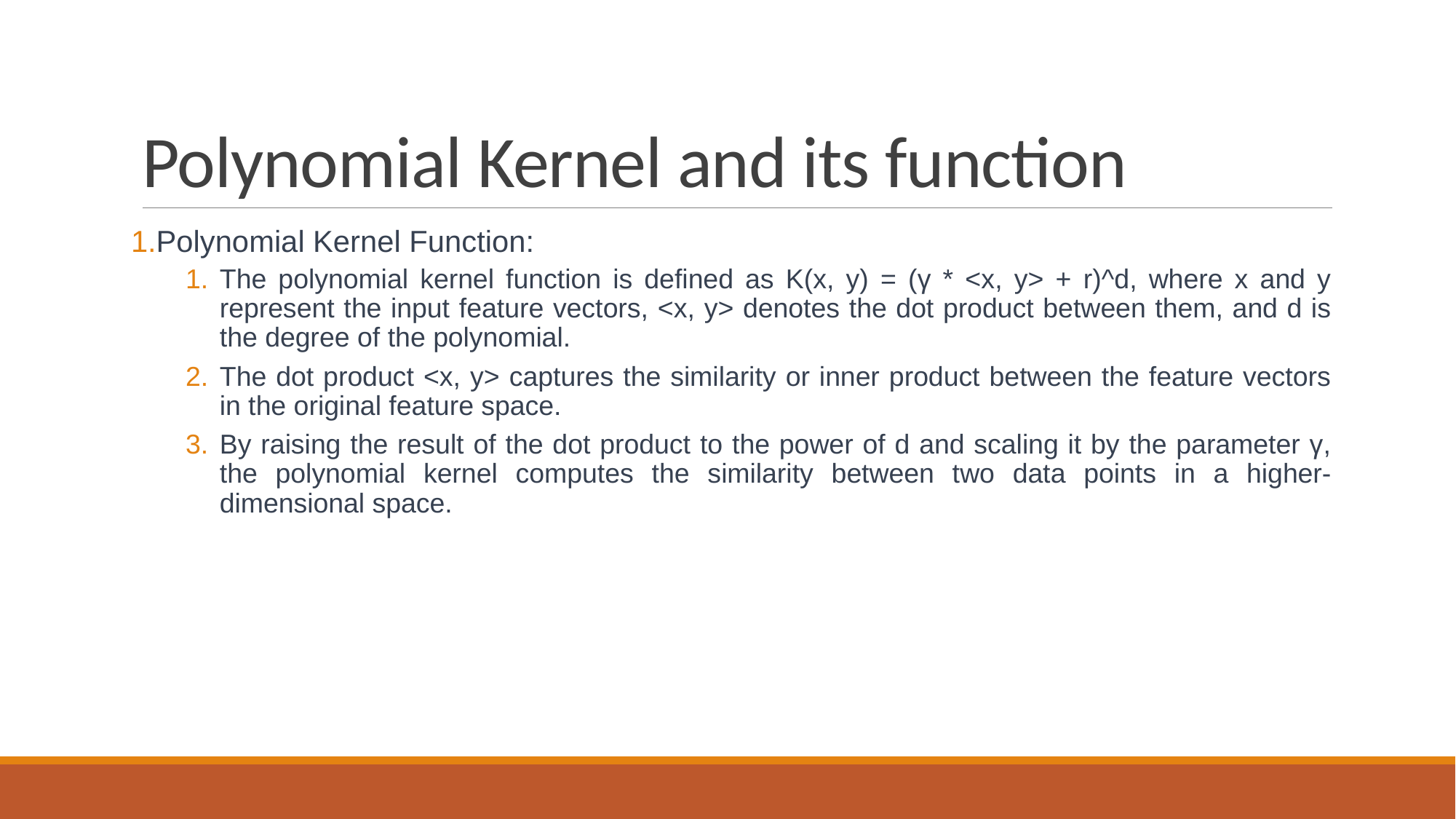

# Polynomial Kernel and its function
Polynomial Kernel Function:
The polynomial kernel function is defined as K(x, y) = (γ * <x, y> + r)^d, where x and y represent the input feature vectors, <x, y> denotes the dot product between them, and d is the degree of the polynomial.
The dot product <x, y> captures the similarity or inner product between the feature vectors in the original feature space.
By raising the result of the dot product to the power of d and scaling it by the parameter γ, the polynomial kernel computes the similarity between two data points in a higher-dimensional space.